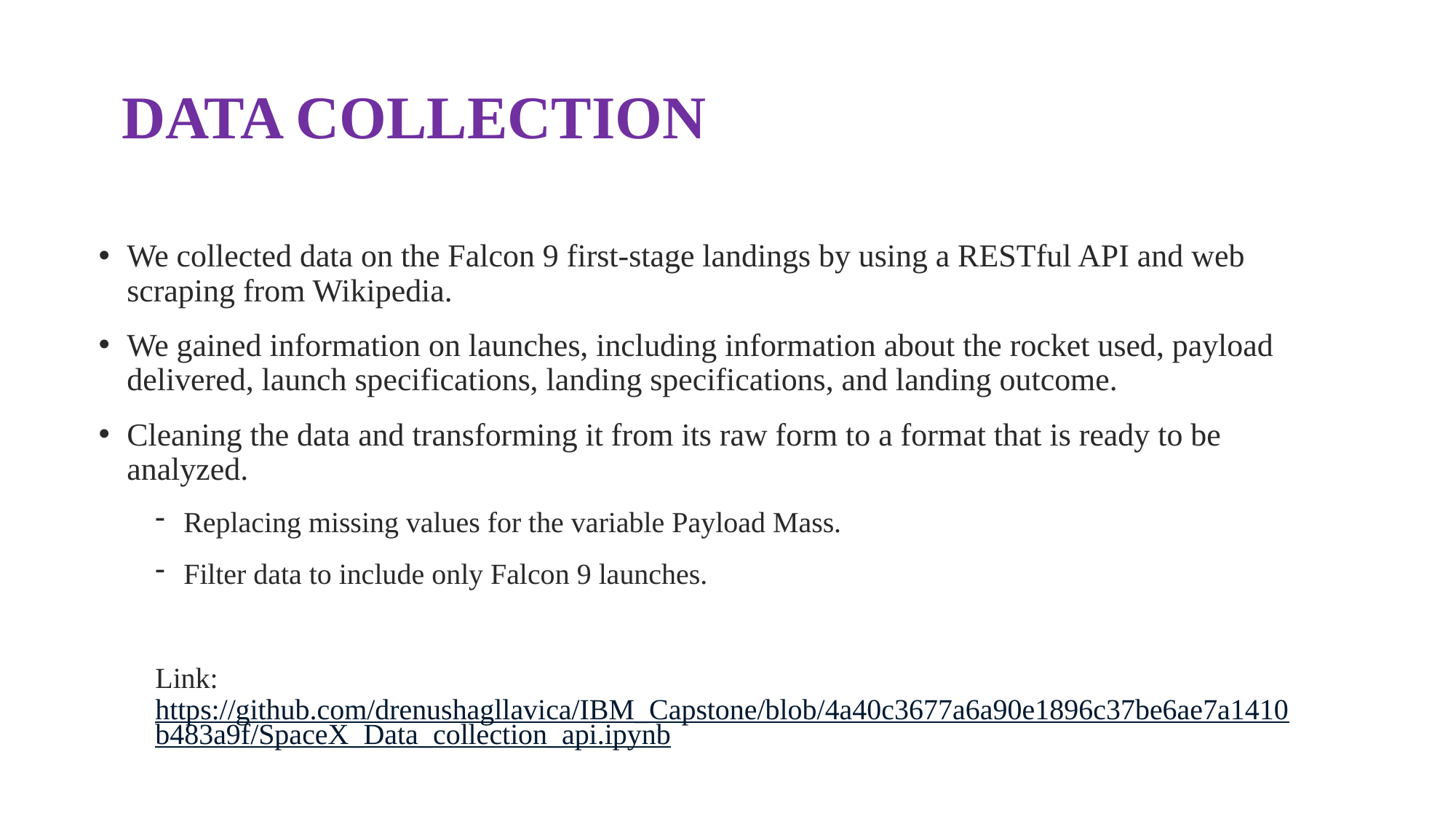

DATA COLLECTION
We collected data on the Falcon 9 first-stage landings by using a RESTful API and web scraping from Wikipedia.
We gained information on launches, including information about the rocket used, payload delivered, launch specifications, landing specifications, and landing outcome.
Cleaning the data and transforming it from its raw form to a format that is ready to be analyzed.
Replacing missing values for the variable Payload Mass.
Filter data to include only Falcon 9 launches.

Link: https://github.com/drenushagllavica/IBM_Capstone/blob/4a40c3677a6a90e1896c37be6ae7a1410b483a9f/SpaceX_Data_collection_api.ipynb